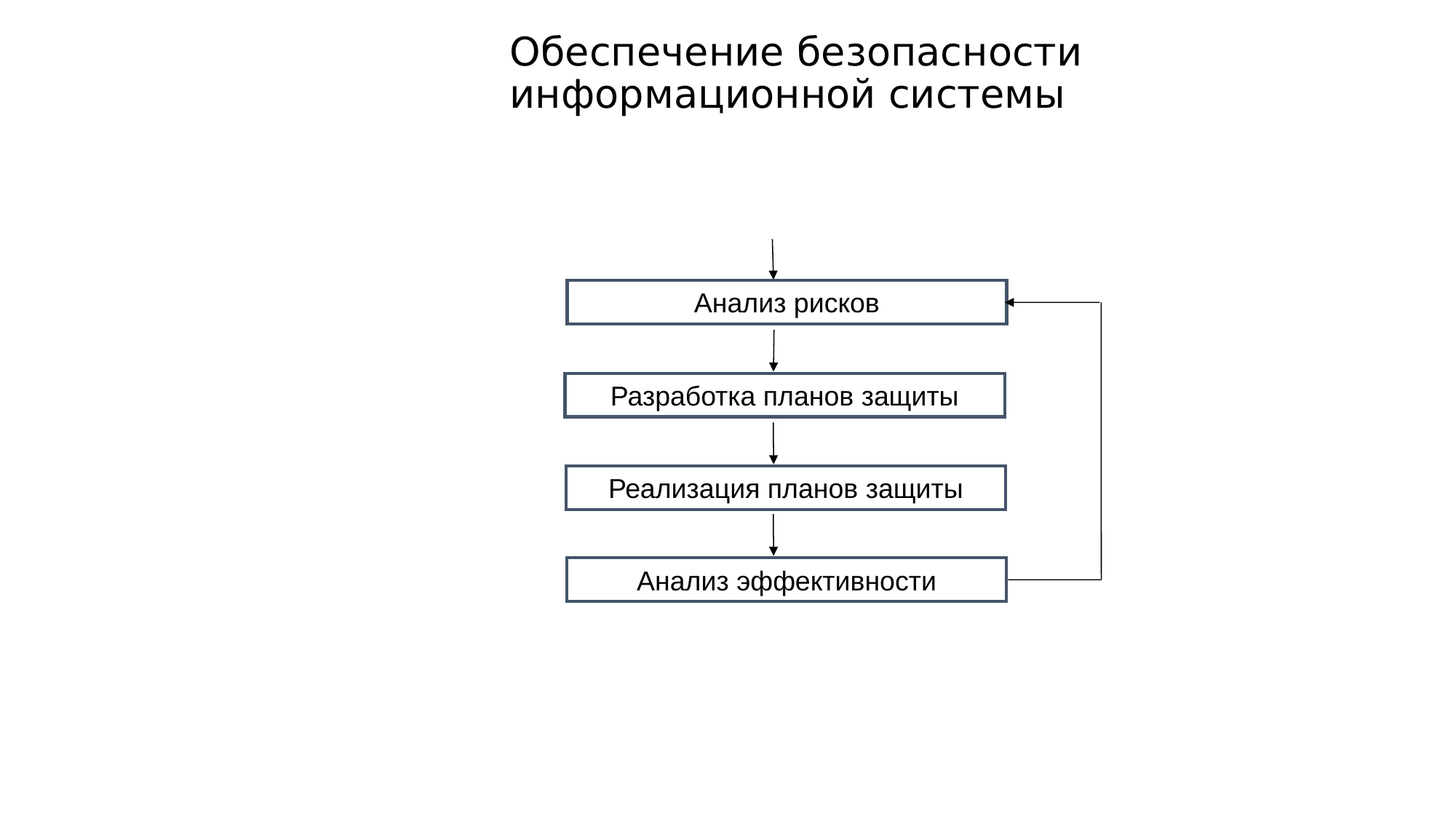

# Обеспечение безопасности информационной системы

Анализ рисков

Разработка планов защиты

Реализация планов защиты

Анализ эффективности